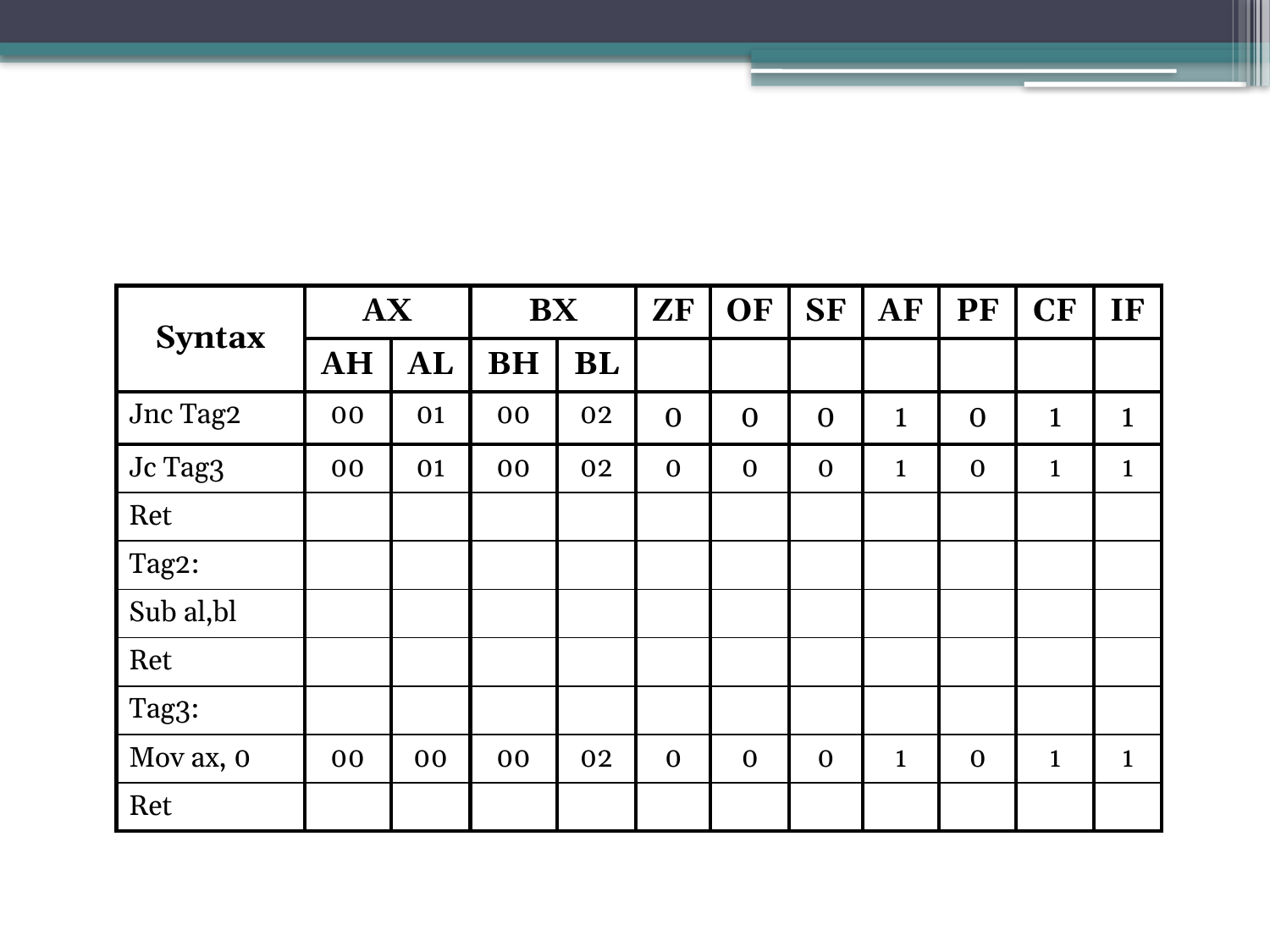

| Syntax | AX |  | BX |  | ZF | OF | SF | AF | PF | CF | IF |
| --- | --- | --- | --- | --- | --- | --- | --- | --- | --- | --- | --- |
|  | AH | AL | BH | BL |  |  |  |  |  |  |  |
| Jnc Tag2 | 00 | 01 | 00 | 02 | 0 | 0 | 0 | 1 | 0 | 1 | 1 |
| Jc Tag3 | 00 | 01 | 00 | 02 | 0 | 0 | 0 | 1 | 0 | 1 | 1 |
| Ret |  |  |  |  |  |  |  |  |  |  |  |
| Tag2: |  |  |  |  |  |  |  |  |  |  |  |
| Sub al,bl |  |  |  |  |  |  |  |  |  |  |  |
| Ret |  |  |  |  |  |  |  |  |  |  |  |
| Tag3: |  |  |  |  |  |  |  |  |  |  |  |
| Mov ax, 0 | 00 | 00 | 00 | 02 | 0 | 0 | 0 | 1 | 0 | 1 | 1 |
| Ret |  |  |  |  |  |  |  |  |  |  |  |